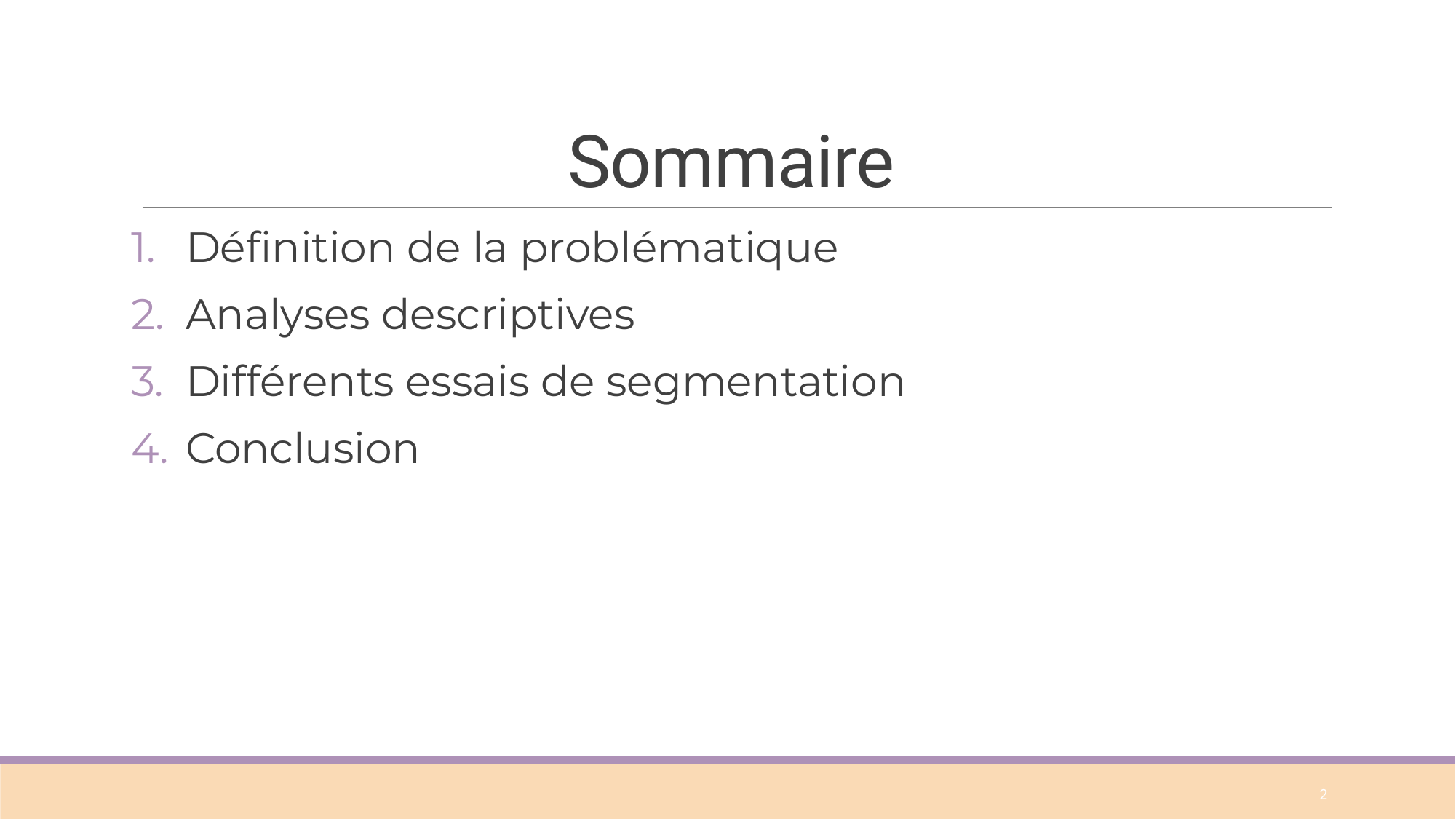

# Sommaire
Définition de la problématique
Analyses descriptives
Différents essais de segmentation
Conclusion
2